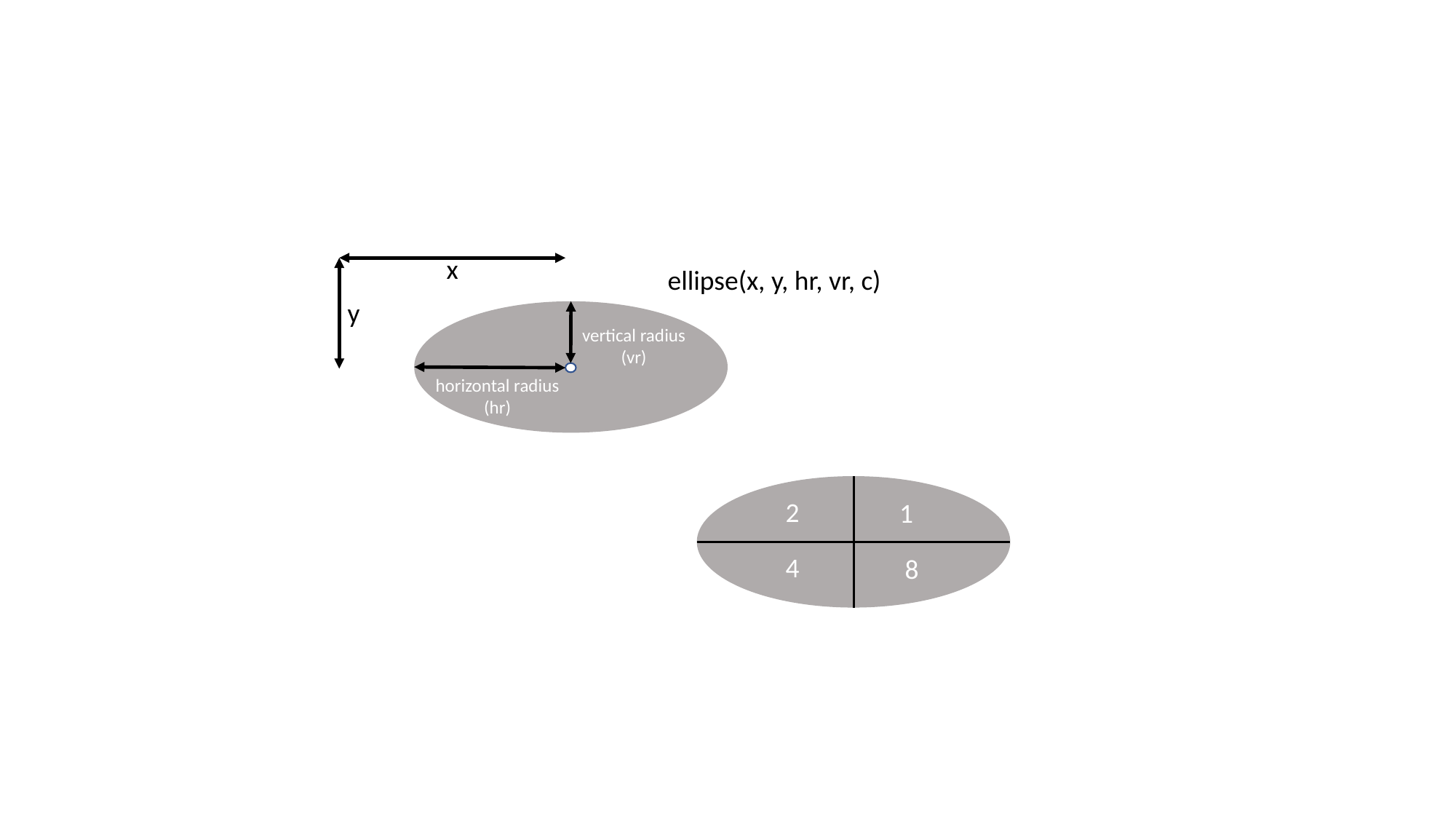

#
x
ellipse(x, y, hr, vr, c)
y

vertical radius
(vr)

horizontal radius
(hr)

2
1
4
8